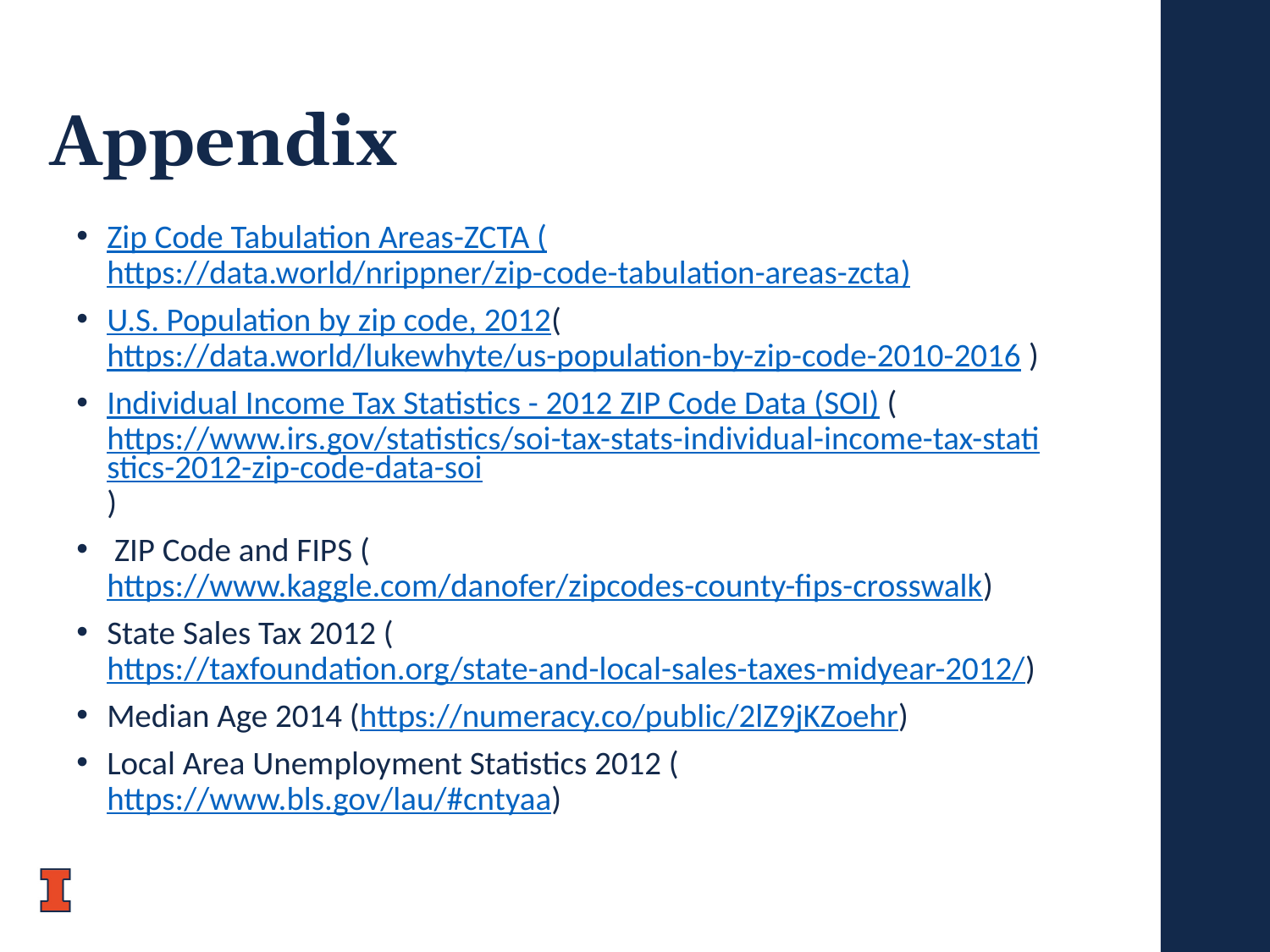

# Appendix
Zip Code Tabulation Areas-ZCTA (https://data.world/nrippner/zip-code-tabulation-areas-zcta)
U.S. Population by zip code, 2012(https://data.world/lukewhyte/us-population-by-zip-code-2010-2016 )
Individual Income Tax Statistics - 2012 ZIP Code Data (SOI) (https://www.irs.gov/statistics/soi-tax-stats-individual-income-tax-statistics-2012-zip-code-data-soi)
 ZIP Code and FIPS (https://www.kaggle.com/danofer/zipcodes-county-fips-crosswalk)
State Sales Tax 2012 (https://taxfoundation.org/state-and-local-sales-taxes-midyear-2012/)
Median Age 2014 (https://numeracy.co/public/2lZ9jKZoehr)
Local Area Unemployment Statistics 2012 (https://www.bls.gov/lau/#cntyaa)